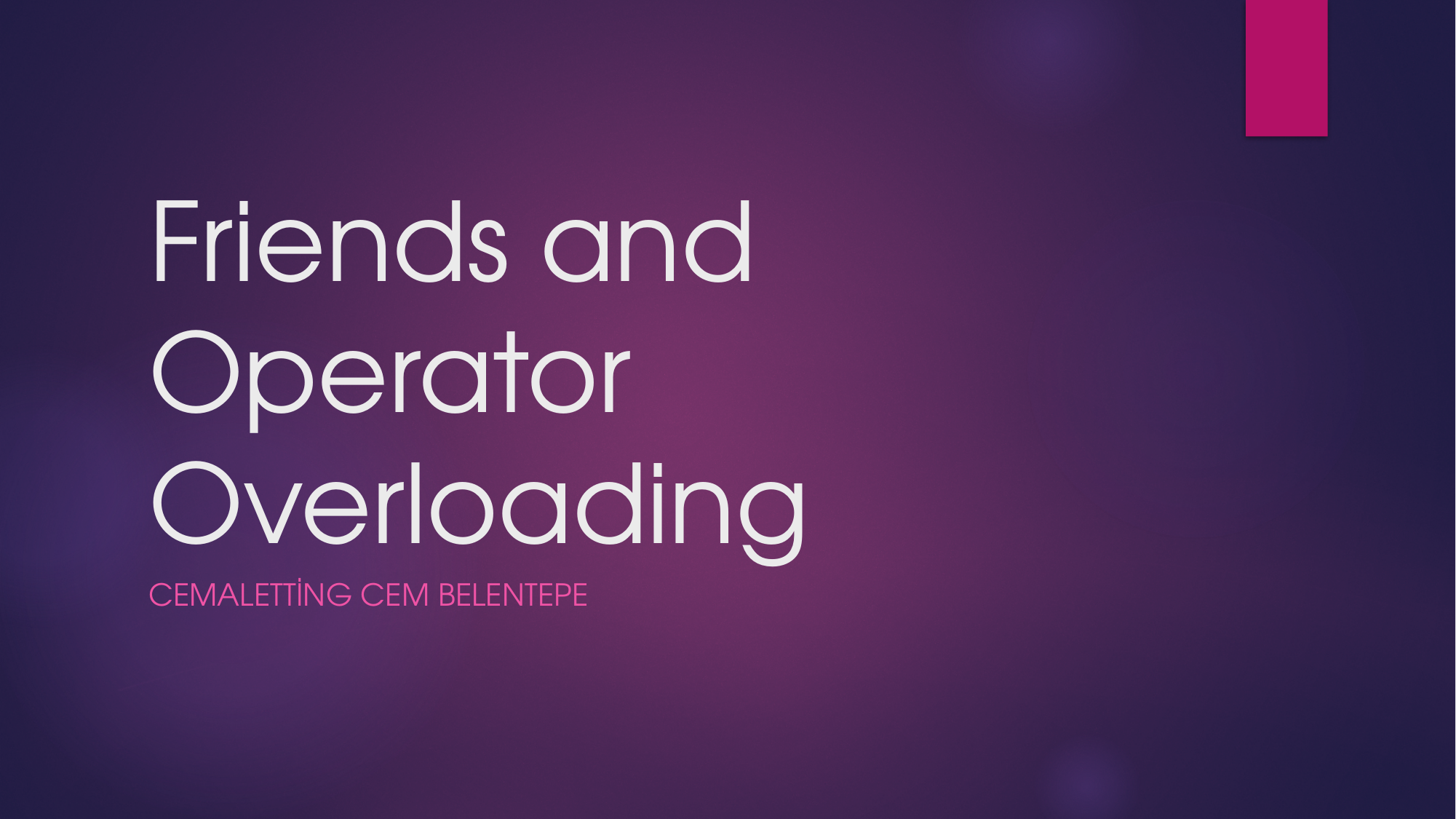

# Friends and Operator Overloading
Cemaletting Cem Belentepe